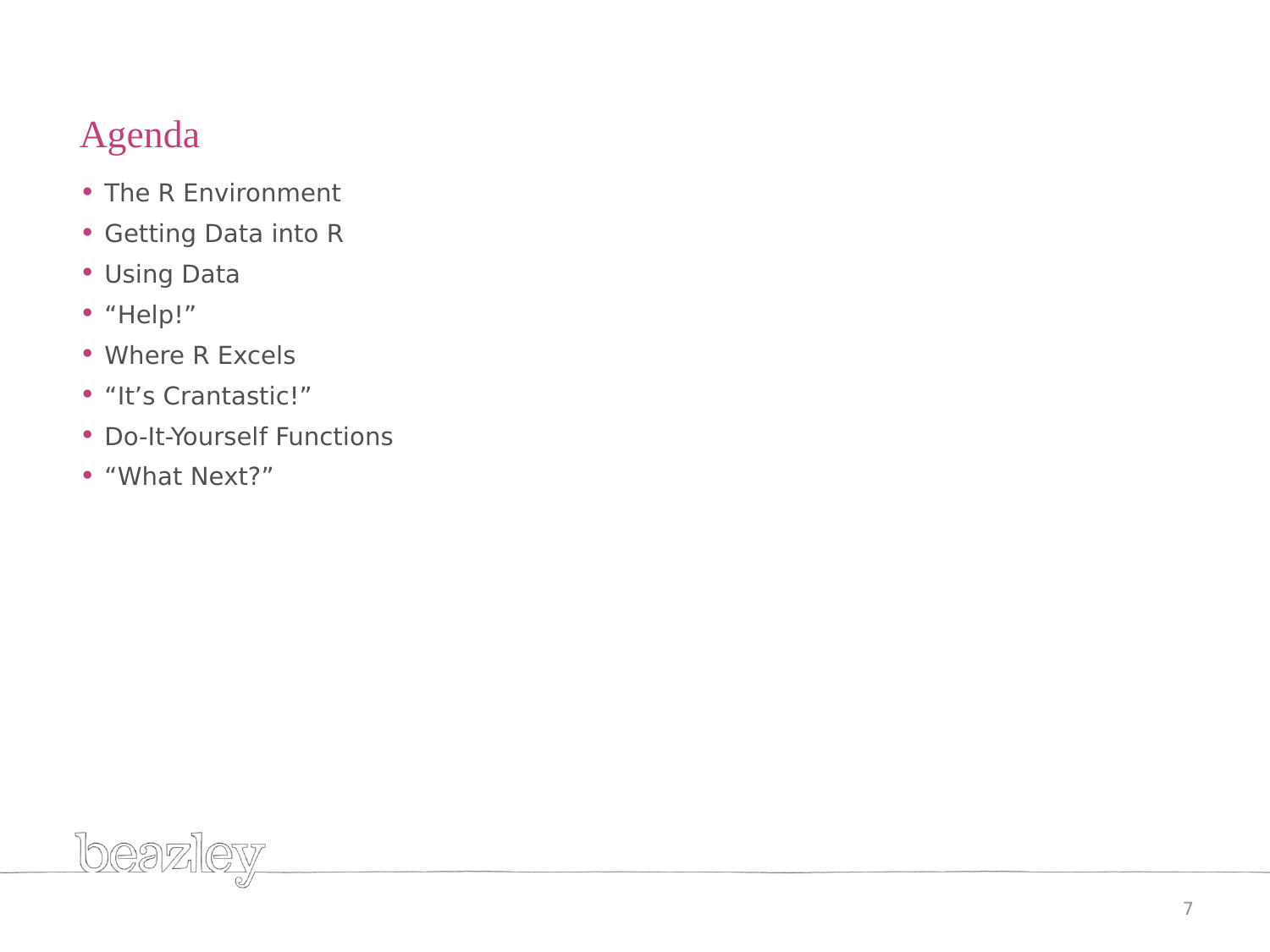

# Agenda
The R Environment
Getting Data into R
Using Data
“Help!”
Where R Excels
“It’s Crantastic!”
Do-It-Yourself Functions
“What Next?”
7